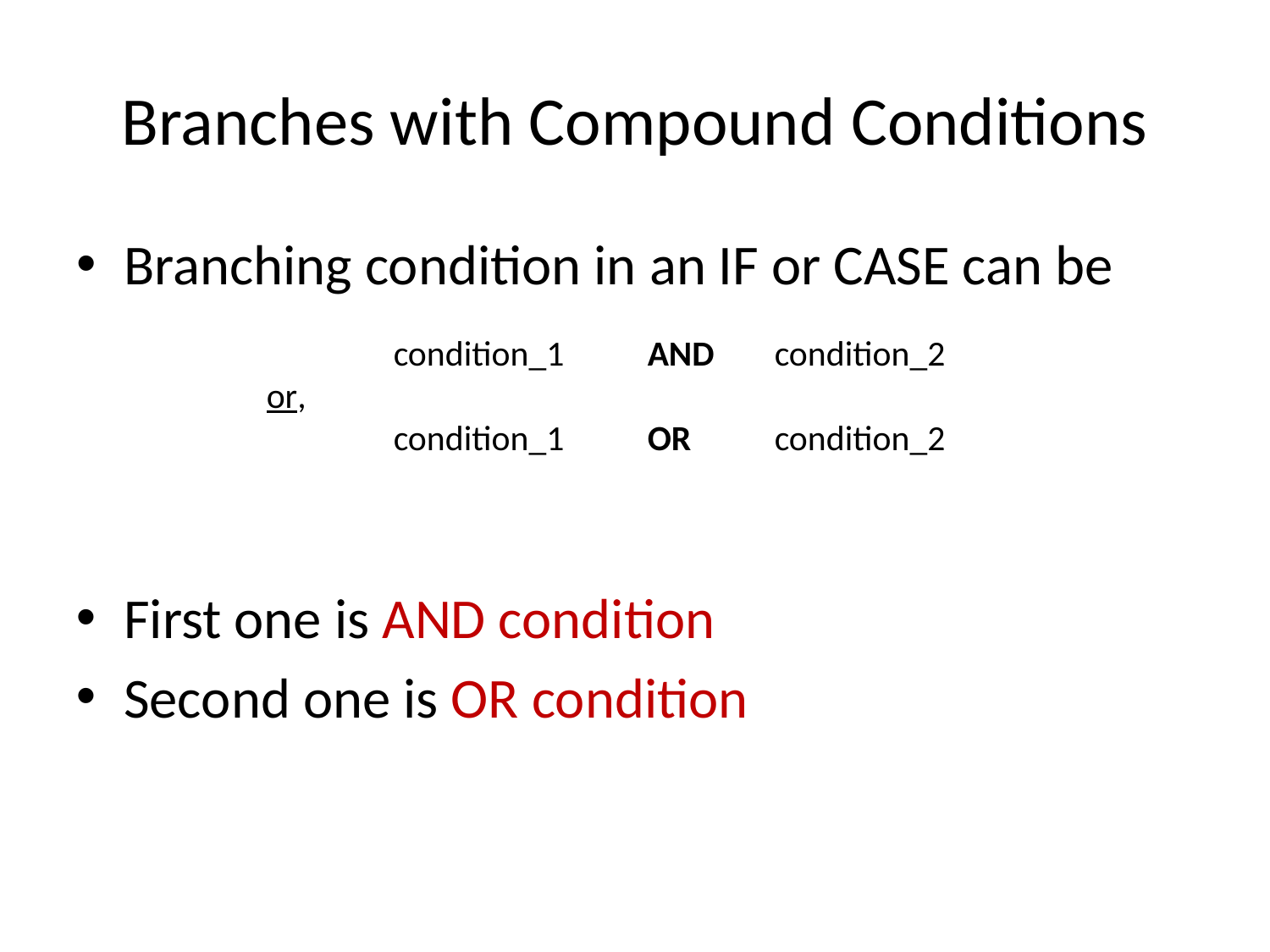

# Branches with Compound Conditions
Branching condition in an IF or CASE can be
	condition_1	AND 	condition_2
or,
	condition_1	OR 	condition_2

First one is AND condition
Second one is OR condition